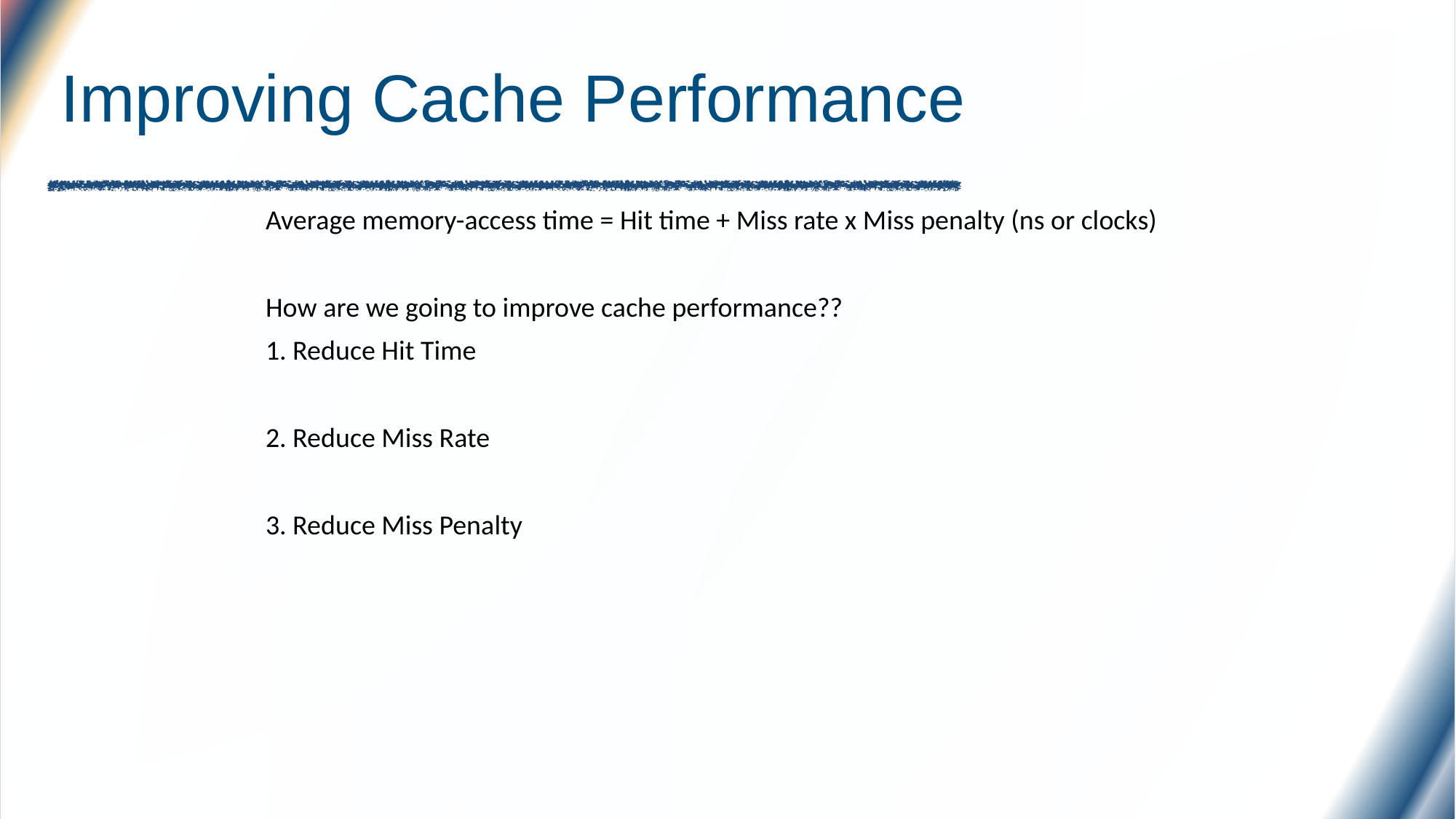

# Improving Cache Performance
Average memory-access time = Hit time + Miss rate x Miss penalty (ns or clocks)

How are we going to improve cache performance??
1. Reduce Hit Time

2. Reduce Miss Rate

3. Reduce Miss Penalty